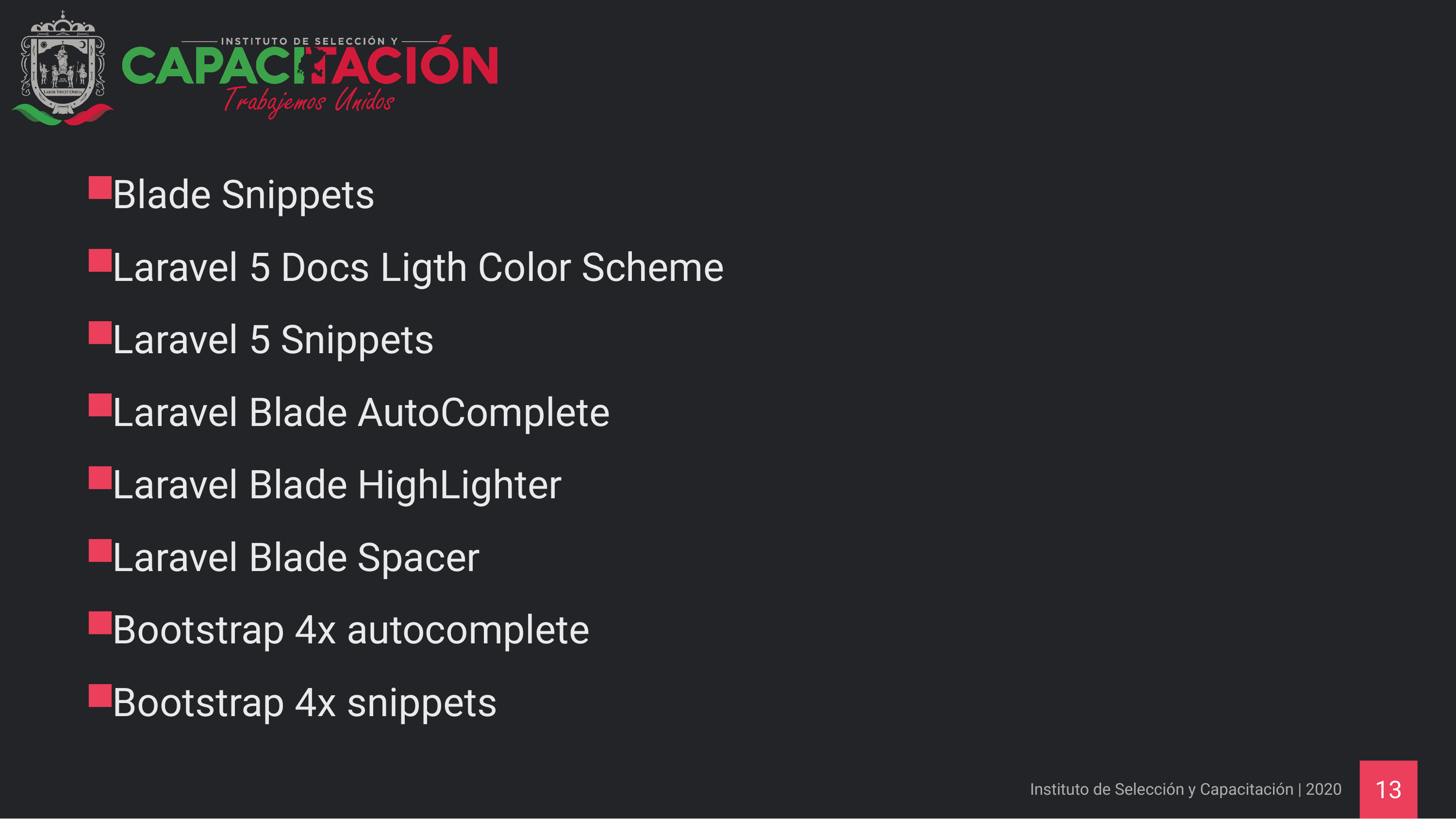

Blade Snippets
Laravel 5 Docs Ligth Color Scheme
Laravel 5 Snippets
Laravel Blade AutoComplete
Laravel Blade HighLighter
Laravel Blade Spacer
Bootstrap 4x autocomplete
Bootstrap 4x snippets

Instituto de Selección y Capacitación | 2020
13